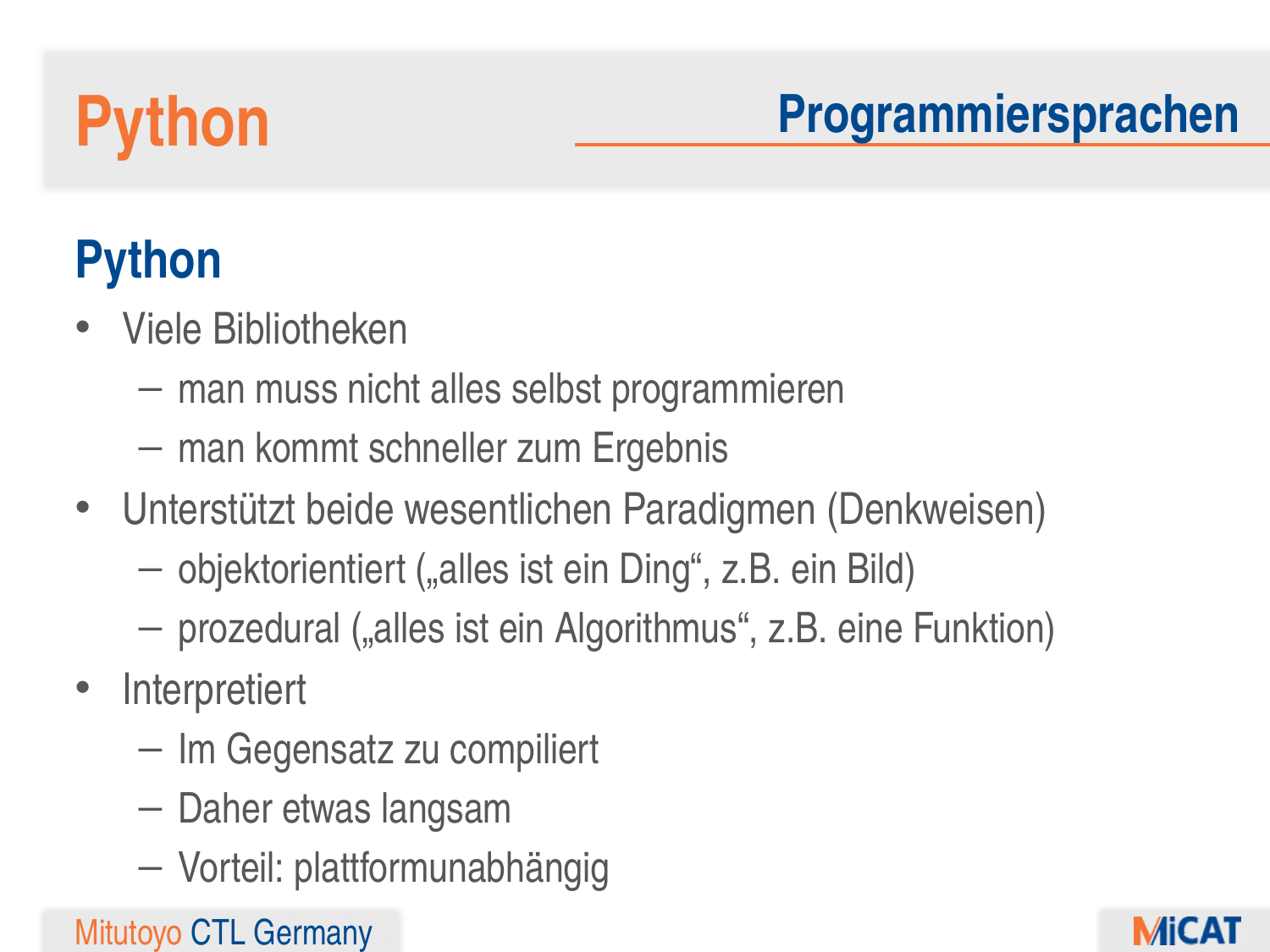

Python
Programmiersprachen
Python
Viele Bibliotheken
man muss nicht alles selbst programmieren
man kommt schneller zum Ergebnis
Unterstützt beide wesentlichen Paradigmen (Denkweisen)
objektorientiert („alles ist ein Ding“, z.B. ein Bild)
prozedural („alles ist ein Algorithmus“, z.B. eine Funktion)
Interpretiert
Im Gegensatz zu compiliert
Daher etwas langsam
Vorteil: plattformunabhängig